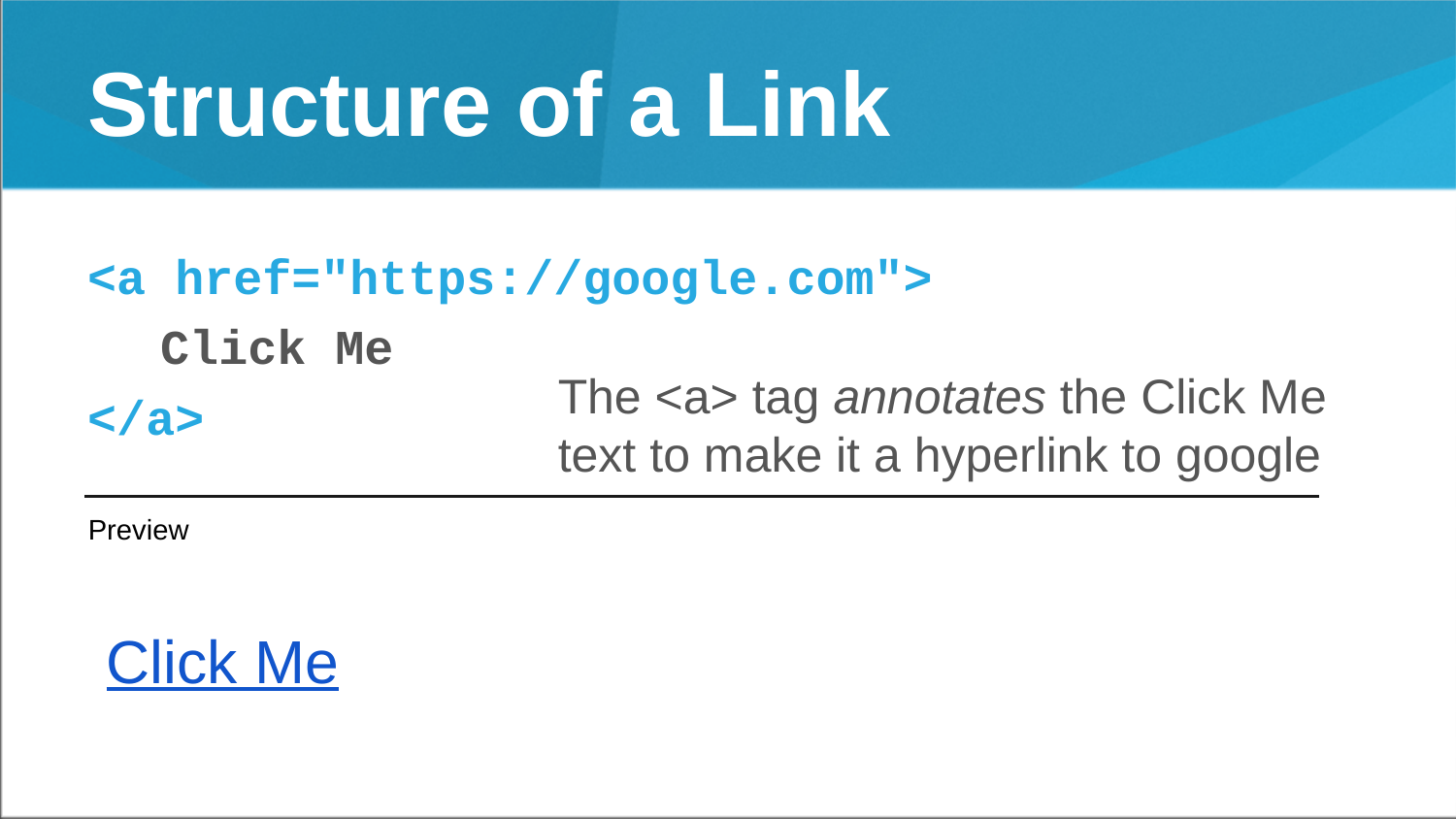

# Structure of a Link
<a href="https://google.com">
Click Me
</a>

The <a> tag annotates the Click Me text to make it a hyperlink to google
Preview
Click Me